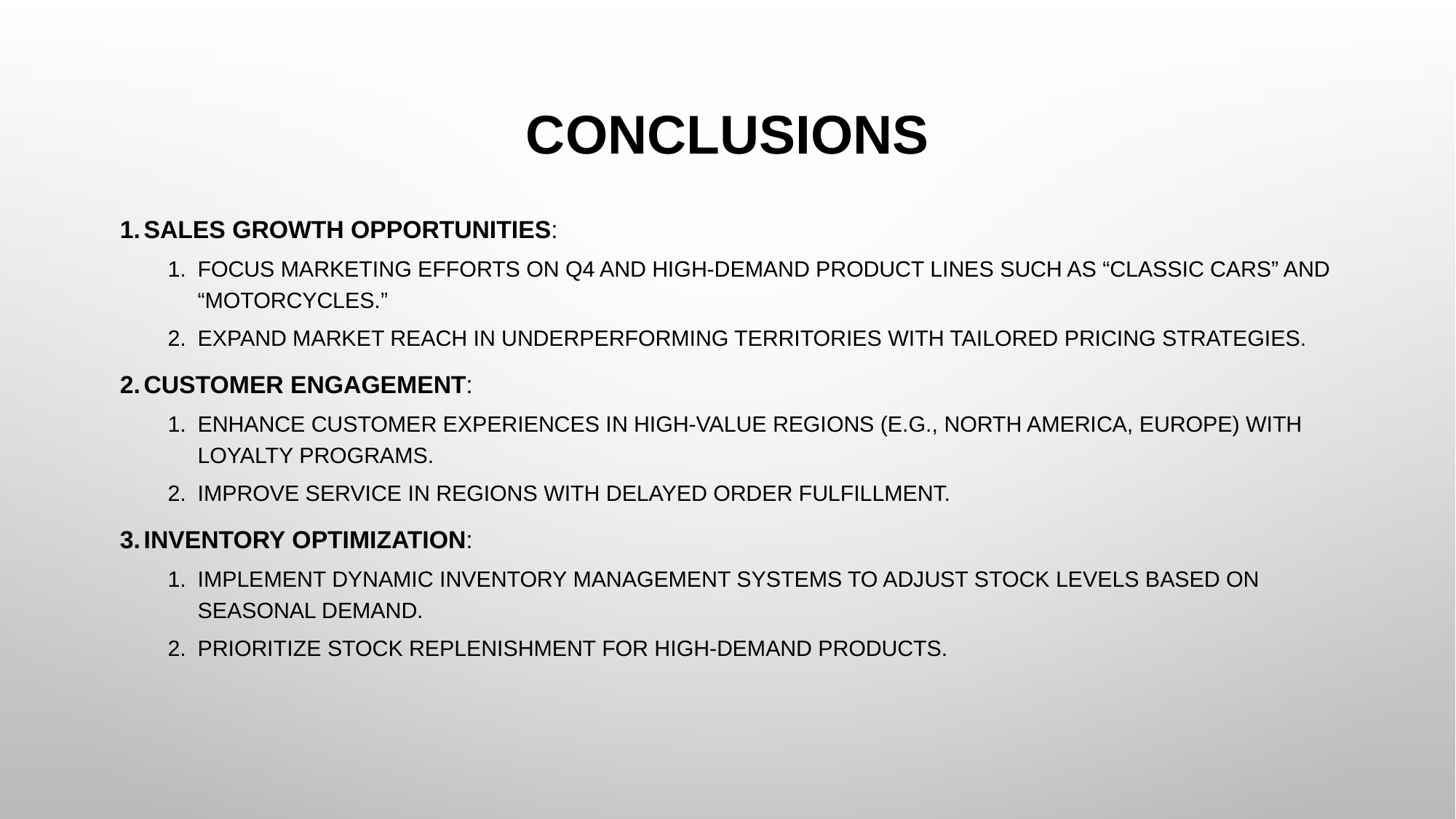

# Conclusions
Sales Growth Opportunities:
Focus marketing efforts on Q4 and high-demand product lines such as “Classic Cars” and “Motorcycles.”
Expand market reach in underperforming territories with tailored pricing strategies.
Customer Engagement:
Enhance customer experiences in high-value regions (e.g., North America, Europe) with loyalty programs.
Improve service in regions with delayed order fulfillment.
Inventory Optimization:
Implement dynamic inventory management systems to adjust stock levels based on seasonal demand.
Prioritize stock replenishment for high-demand products.